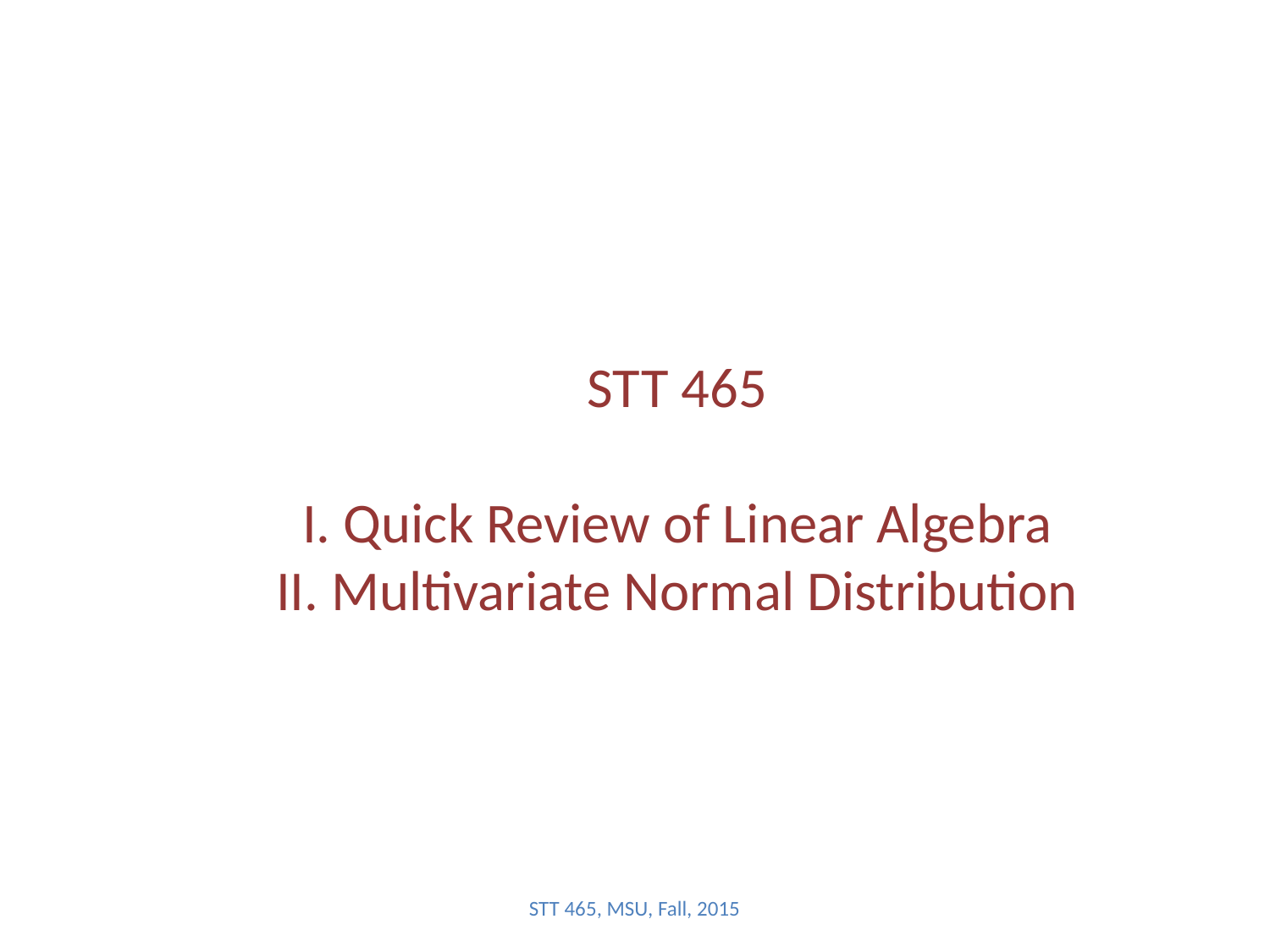

# STT 465 I. Quick Review of Linear Algebra II. Multivariate Normal Distribution
STT 465, MSU, Fall, 2015